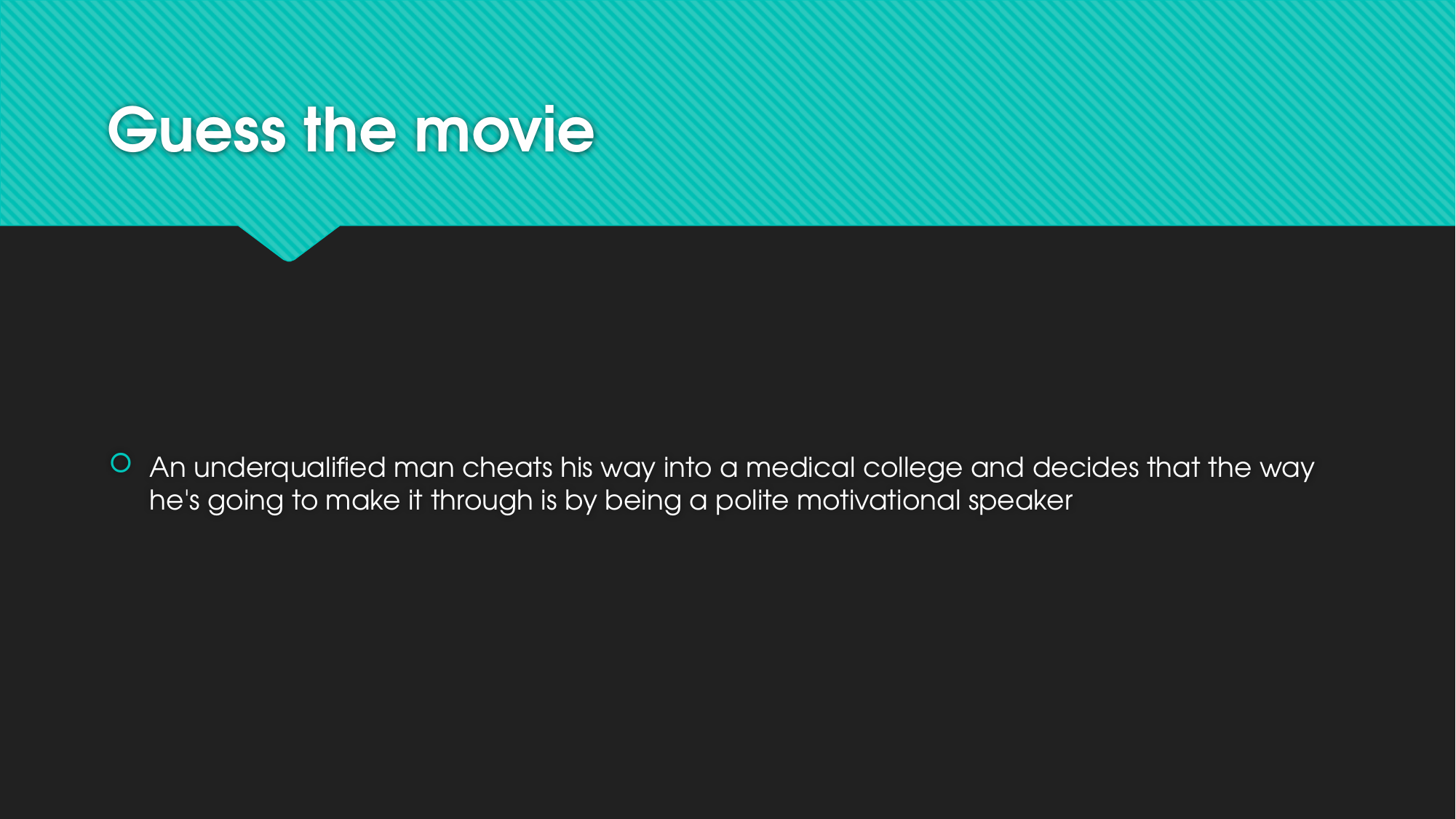

# Guess the movie
An underqualified man cheats his way into a medical college and decides that the way he's going to make it through is by being a polite motivational speaker